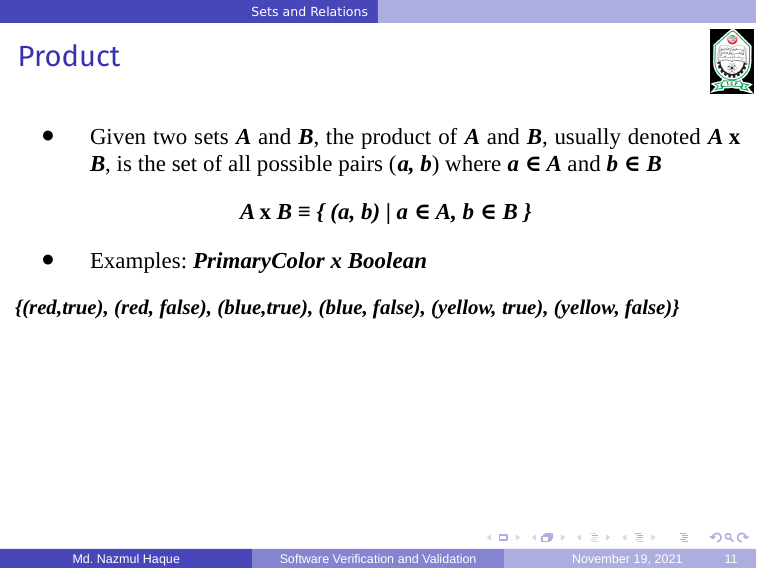

Sets and Relations

Product
Given two sets A and B, the product of A and B, usually denoted A x B, is the set of all possible pairs (a, b) where a ∈ A and b ∈ B
A x B ≡ { (a, b) | a ∈ A, b ∈ B }
Examples: PrimaryColor x Boolean
{(red,true), (red, false), (blue,true), (blue, false), (yellow, true), (yellow, false)}